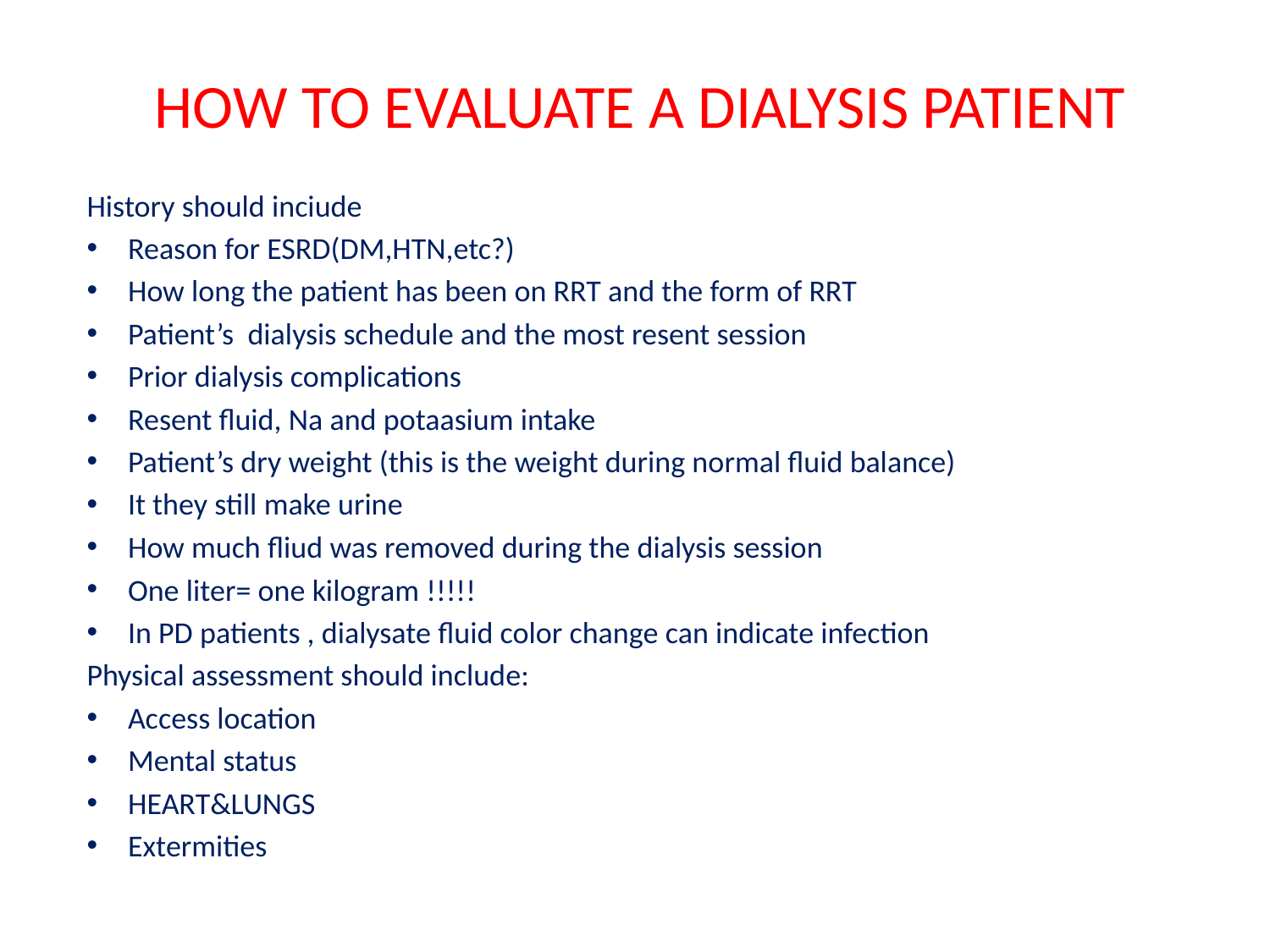

# HOW TO EVALUATE A DIALYSIS PATIENT
History should inciude
Reason for ESRD(DM,HTN,etc?)
How long the patient has been on RRT and the form of RRT
Patient’s  dialysis schedule and the most resent session
Prior dialysis complications
Resent fluid, Na and potaasium intake
Patient’s dry weight (this is the weight during normal fluid balance)
It they still make urine
How much fliud was removed during the dialysis session
One liter= one kilogram !!!!!
In PD patients , dialysate fluid color change can indicate infection
Physical assessment should include:
Access location
Mental status
HEART&LUNGS
Extermities